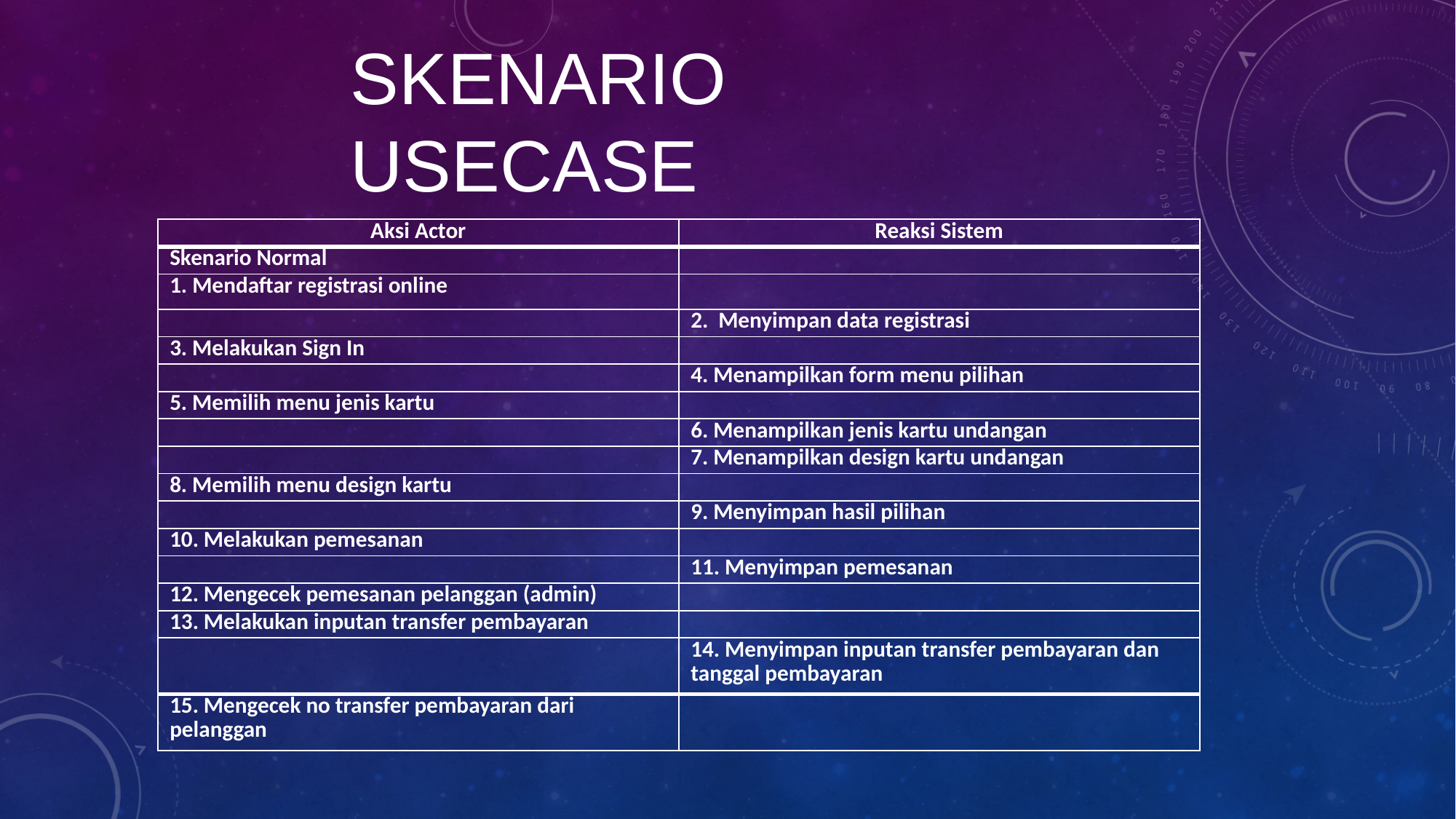

# SKENARIO USECASE
| Aksi Actor | Reaksi Sistem |
| --- | --- |
| Skenario Normal |  |
| 1. Mendaftar registrasi online |  |
|  | 2. Menyimpan data registrasi |
| 3. Melakukan Sign In |  |
|  | 4. Menampilkan form menu pilihan |
| 5. Memilih menu jenis kartu |  |
|  | 6. Menampilkan jenis kartu undangan |
|  | 7. Menampilkan design kartu undangan |
| 8. Memilih menu design kartu |  |
|  | 9. Menyimpan hasil pilihan |
| 10. Melakukan pemesanan |  |
|  | 11. Menyimpan pemesanan |
| 12. Mengecek pemesanan pelanggan (admin) |  |
| 13. Melakukan inputan transfer pembayaran |  |
|  | 14. Menyimpan inputan transfer pembayaran dan tanggal pembayaran |
| 15. Mengecek no transfer pembayaran dari pelanggan |  |